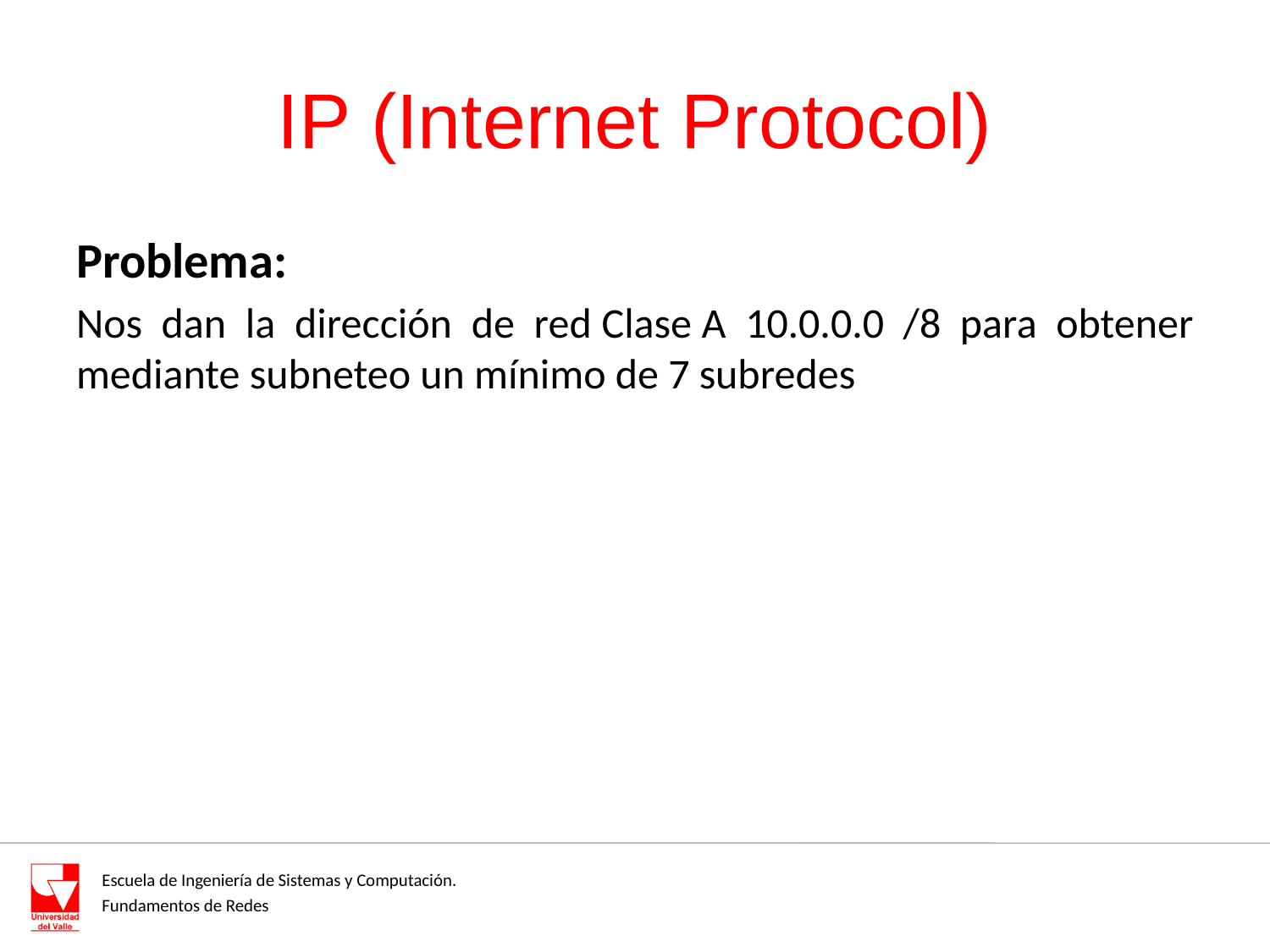

# IP (Internet Protocol)
Problema:
Nos dan la dirección de red Clase A 10.0.0.0 /8 para obtener mediante subneteo un mínimo de 7 subredes